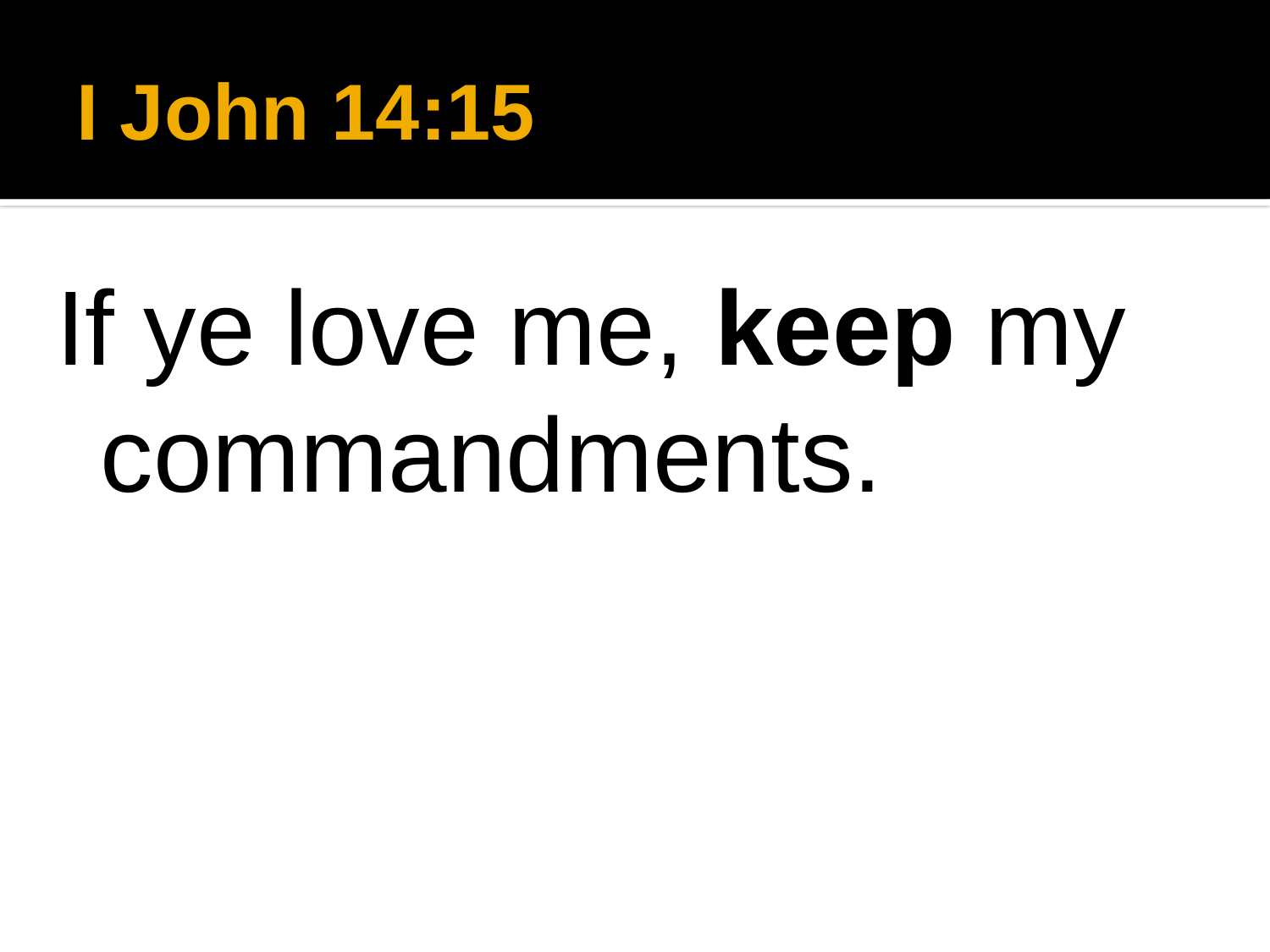

# I John 14:15
If ye love me, keep my commandments.